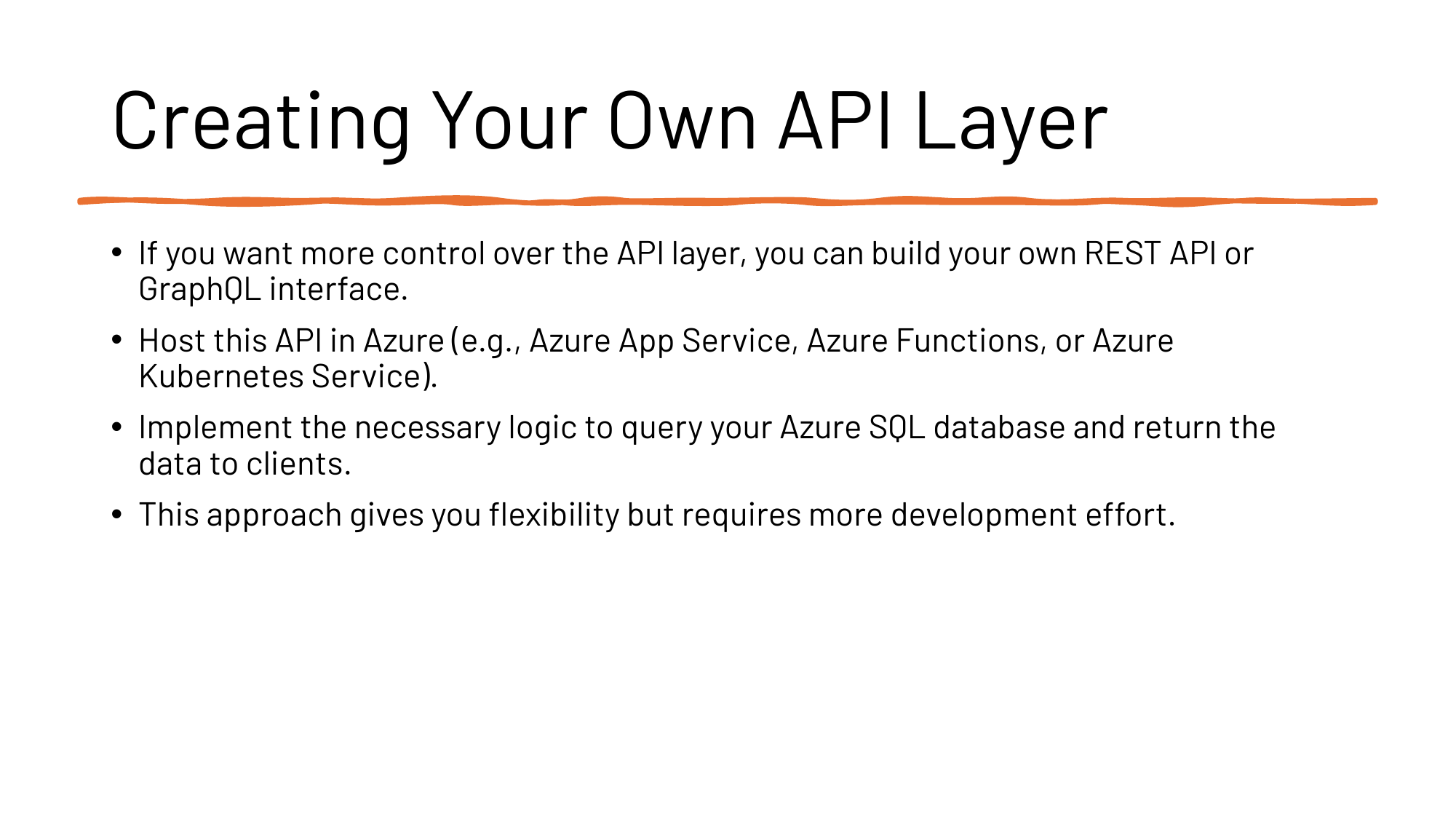

# Creating Your Own API Layer

If you want more control over the API layer, you can build your own REST API or GraphQL interface.
Host this API in Azure (e.g., Azure App Service, Azure Functions, or Azure Kubernetes Service).
Implement the necessary logic to query your Azure SQL database and return the data to clients.
This approach gives you flexibility but requires more development effort.